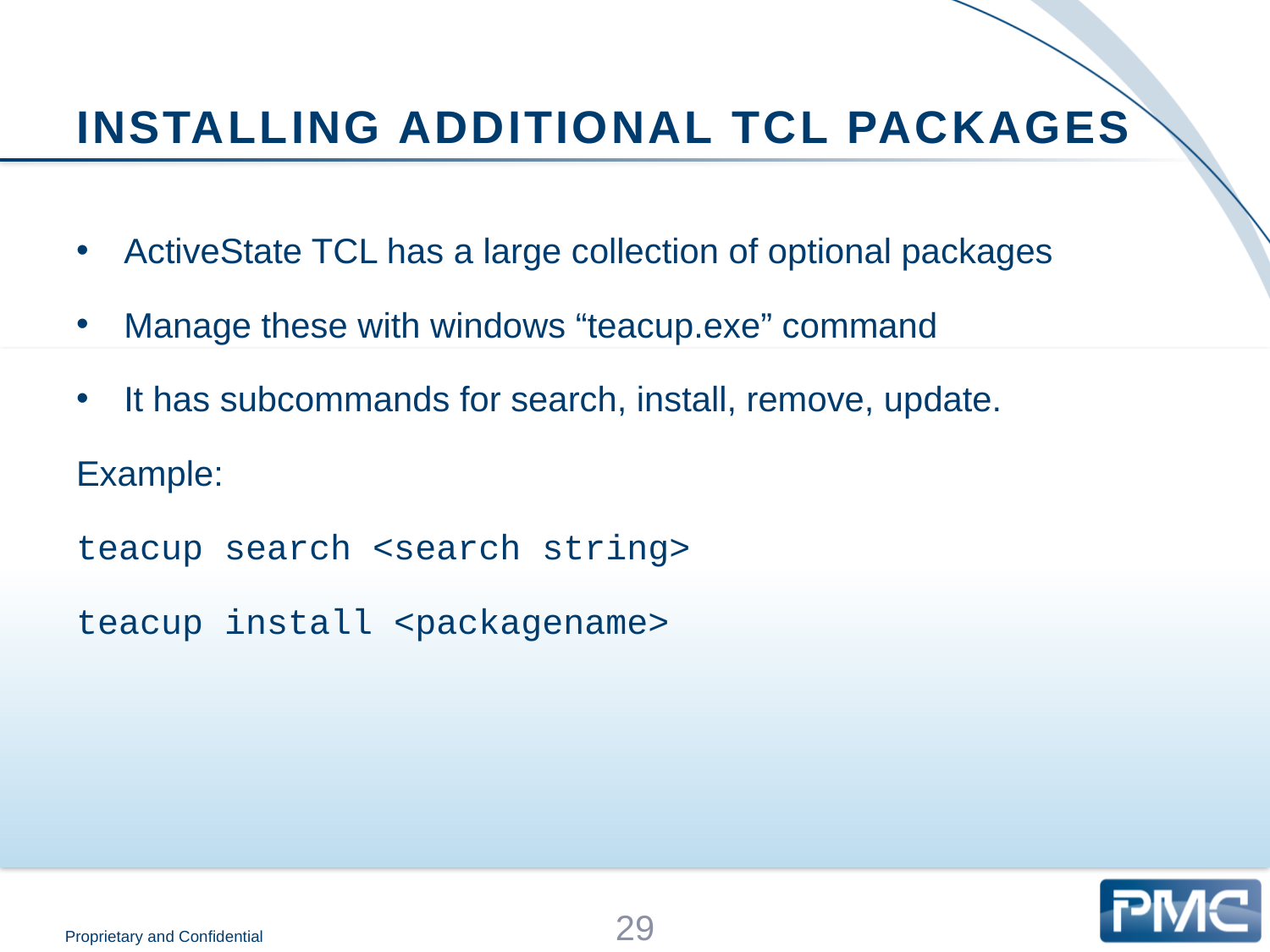

# Installing additional TCL Packages
ActiveState TCL has a large collection of optional packages
Manage these with windows “teacup.exe” command
It has subcommands for search, install, remove, update.
Example:
teacup search <search string>
teacup install <packagename>

29